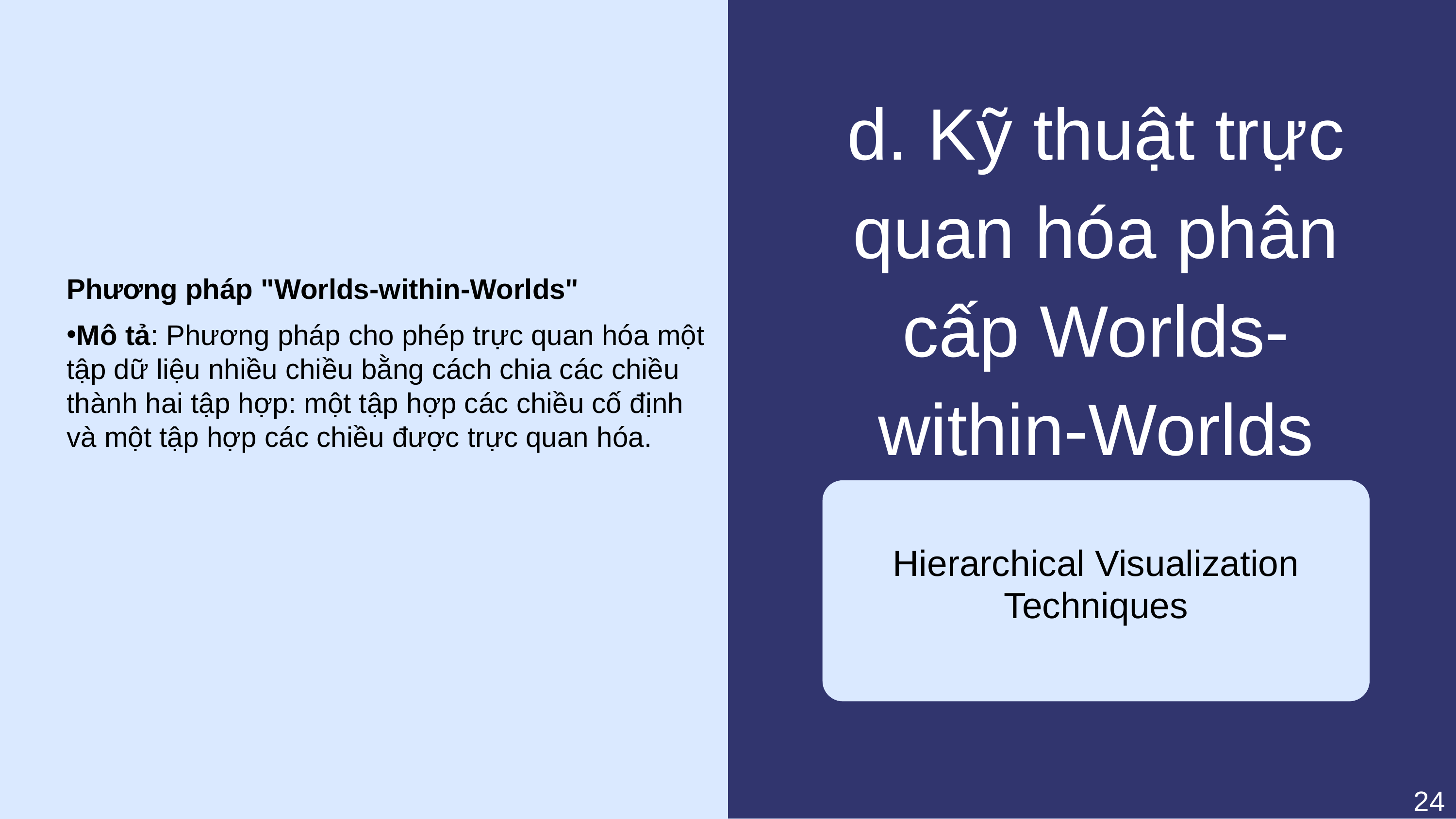

d. Kỹ thuật trực quan hóa phân cấp Worlds-within-Worlds
Phương pháp "Worlds-within-Worlds"
Mô tả: Phương pháp cho phép trực quan hóa một tập dữ liệu nhiều chiều bằng cách chia các chiều thành hai tập hợp: một tập hợp các chiều cố định và một tập hợp các chiều được trực quan hóa.

Hierarchical Visualization Techniques
24